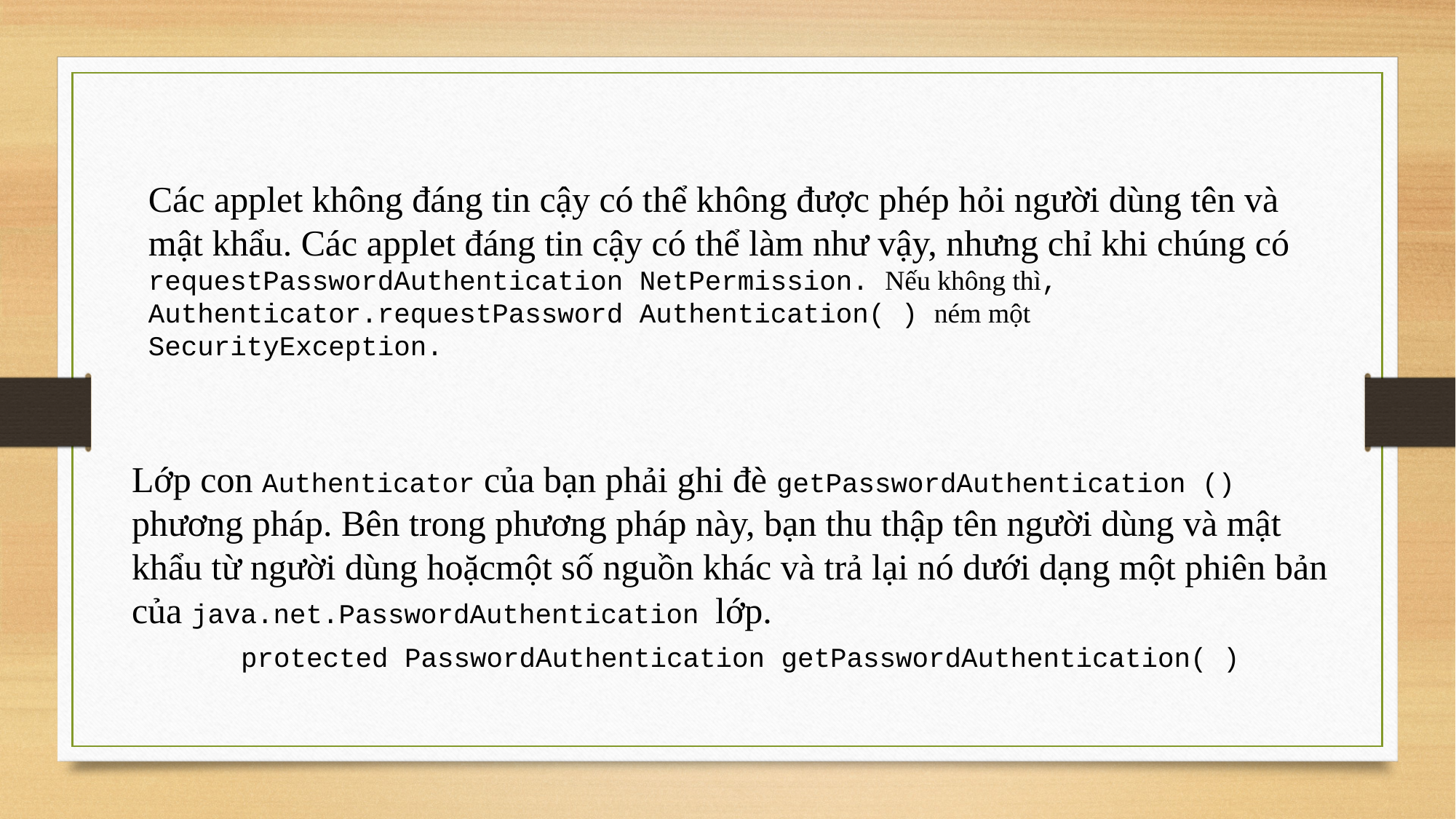

Các applet không đáng tin cậy có thể không được phép hỏi người dùng tên và mật khẩu. Các applet đáng tin cậy có thể làm như vậy, nhưng chỉ khi chúng có
requestPasswordAuthentication NetPermission. Nếu không thì, Authenticator.requestPassword Authentication( ) ném một
SecurityException.
Lớp con Authenticator của bạn phải ghi đè getPasswordAuthentication () phương pháp. Bên trong phương pháp này, bạn thu thập tên người dùng và mật khẩu từ người dùng hoặcmột số nguồn khác và trả lại nó dưới dạng một phiên bản của java.net.PasswordAuthentication lớp.
	protected PasswordAuthentication getPasswordAuthentication( )